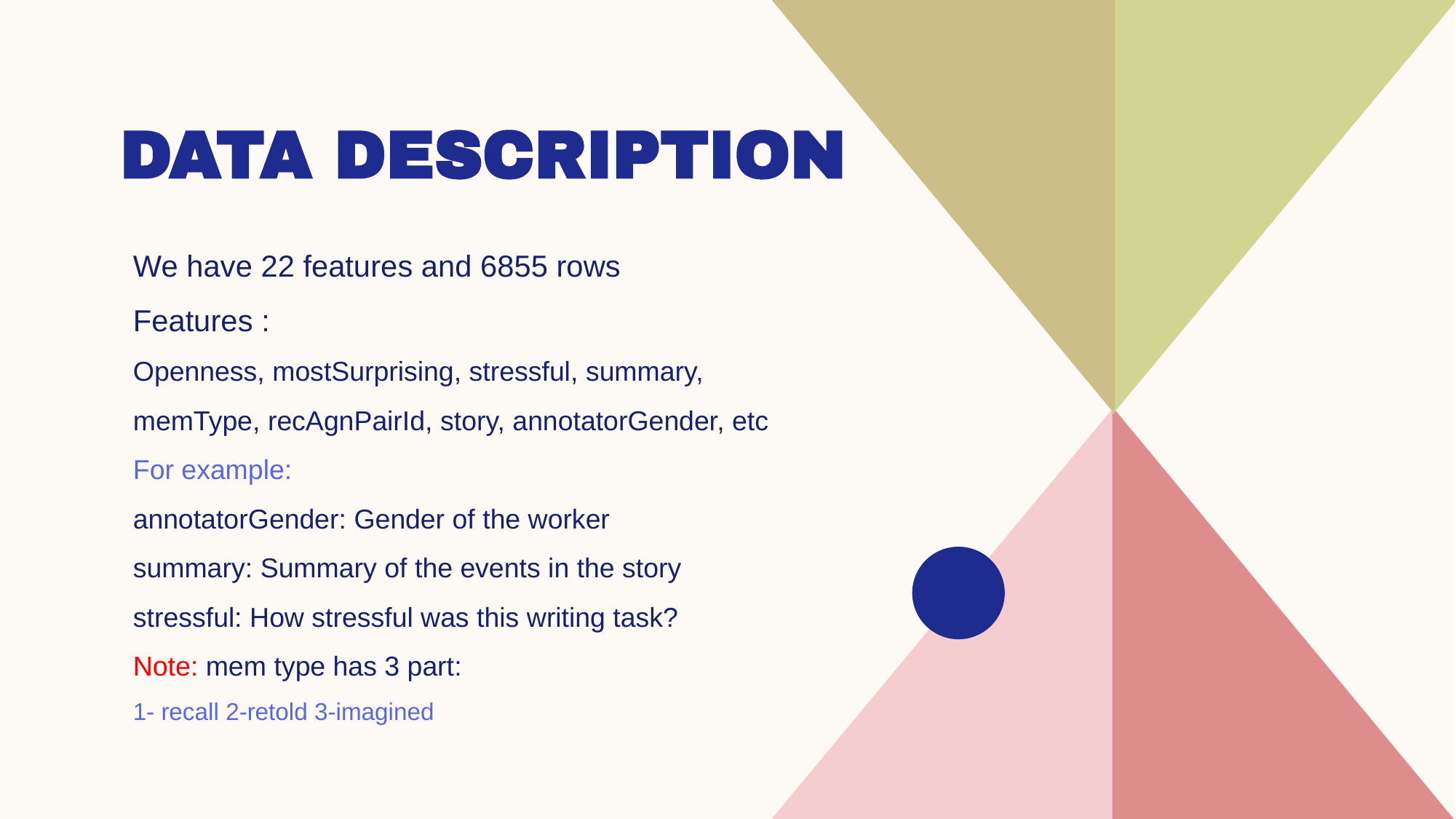

# Data description
We have 22 features and 6855 rows
Features :
Openness, mostSurprising, stressful, summary, memType, recAgnPairId, story, annotatorGender, etc
For example:
annotatorGender: Gender of the worker
summary: Summary of the events in the story
stressful: How stressful was this writing task?
Note: mem type has 3 part:
1- recall 2-retold 3-imagined